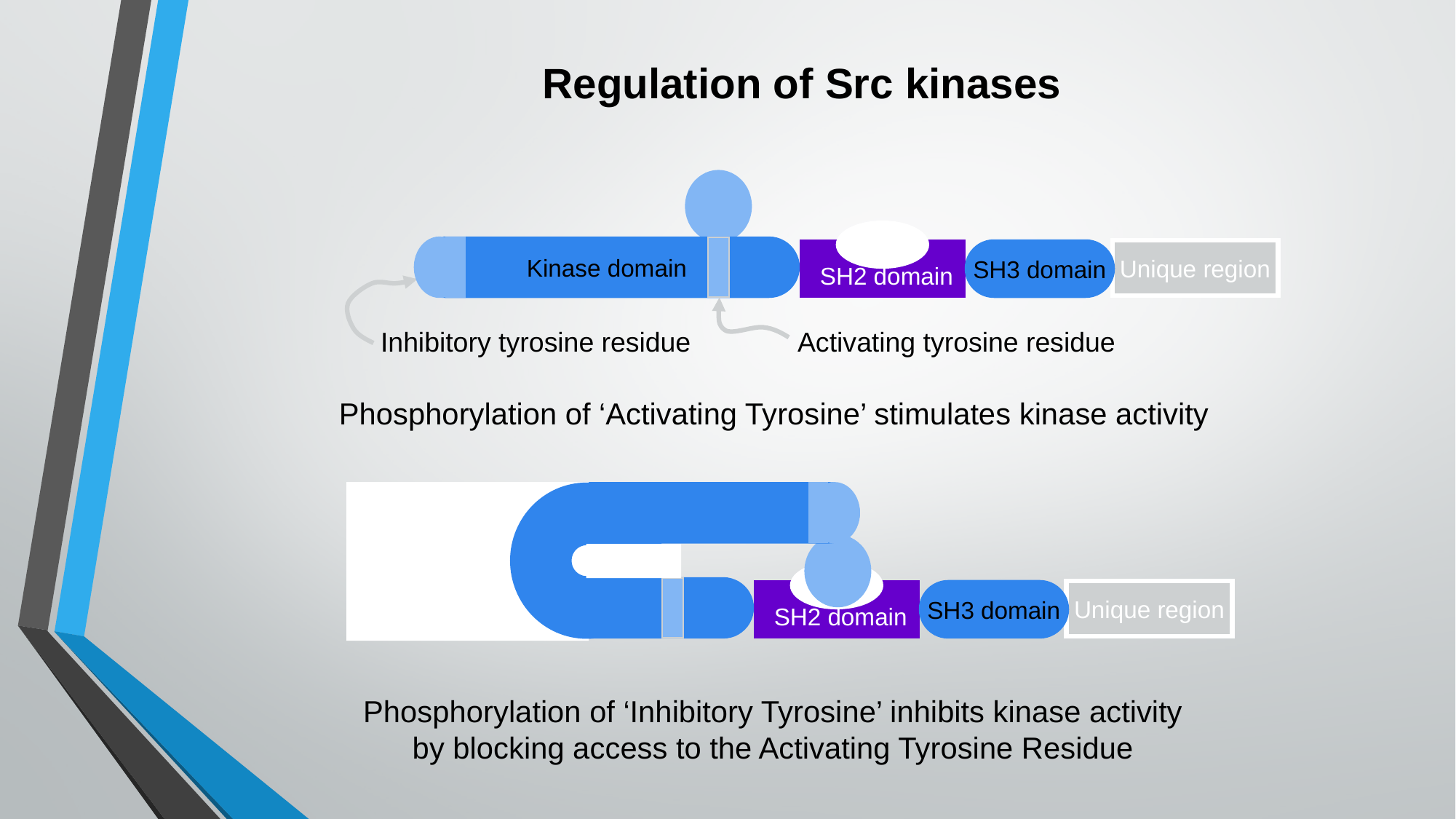

Regulation of Src kinases
#

Kinase domain
Unique region
SH3 domain
SH2 domain

Inhibitory tyrosine residue
Activating tyrosine residue

Phosphorylation of ‘Activating Tyrosine’ stimulates kinase activity

Kinase domain
Unique region
SH3 domain
SH2 domain
Phosphorylation of ‘Inhibitory Tyrosine’ inhibits kinase activity
by blocking access to the Activating Tyrosine Residue